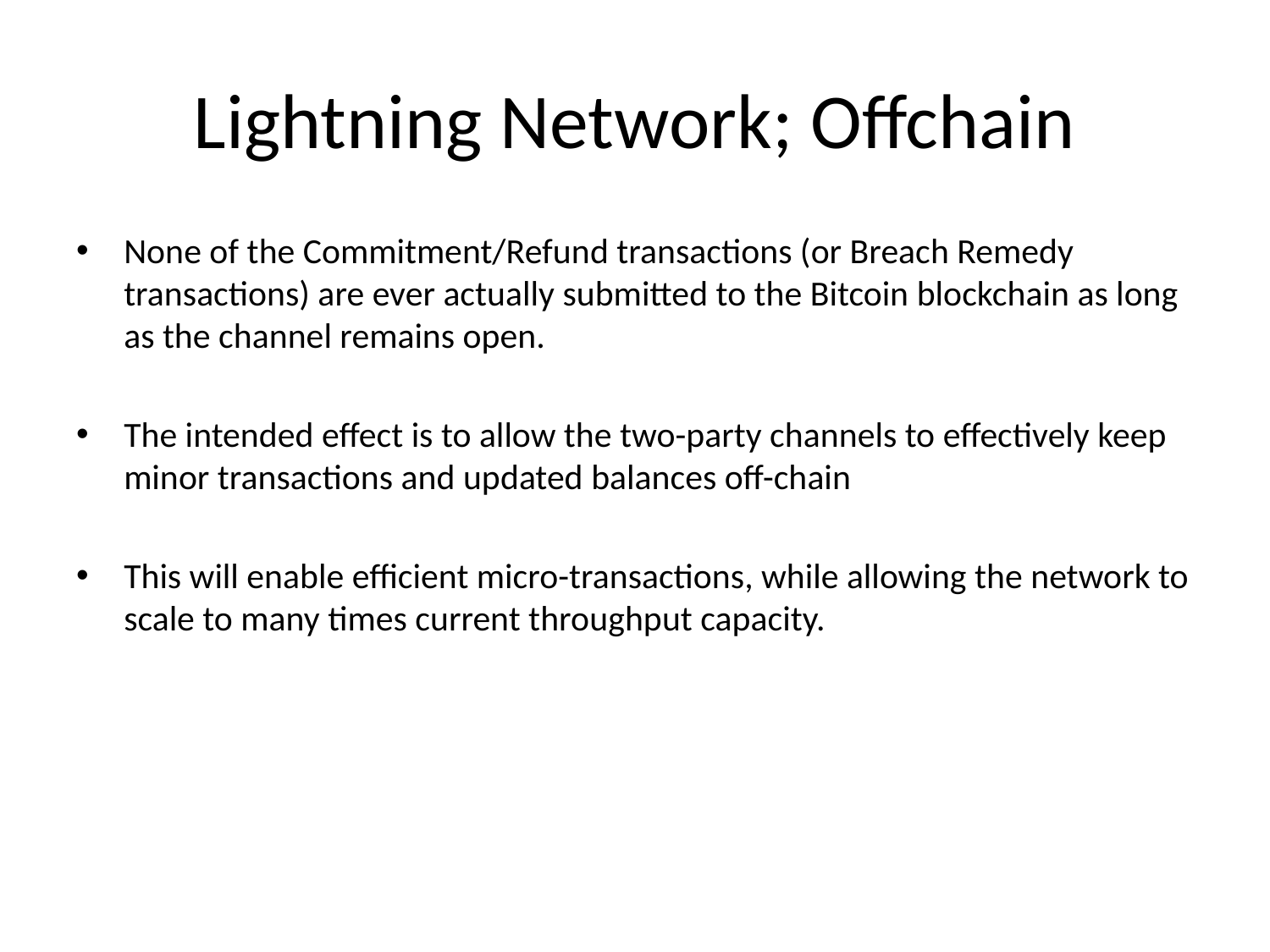

# Lightning Network; Offchain
None of the Commitment/Refund transactions (or Breach Remedy transactions) are ever actually submitted to the Bitcoin blockchain as long as the channel remains open.

The intended effect is to allow the two-party channels to effectively keep minor transactions and updated balances off-chain

This will enable efficient micro-transactions, while allowing the network to scale to many times current throughput capacity.